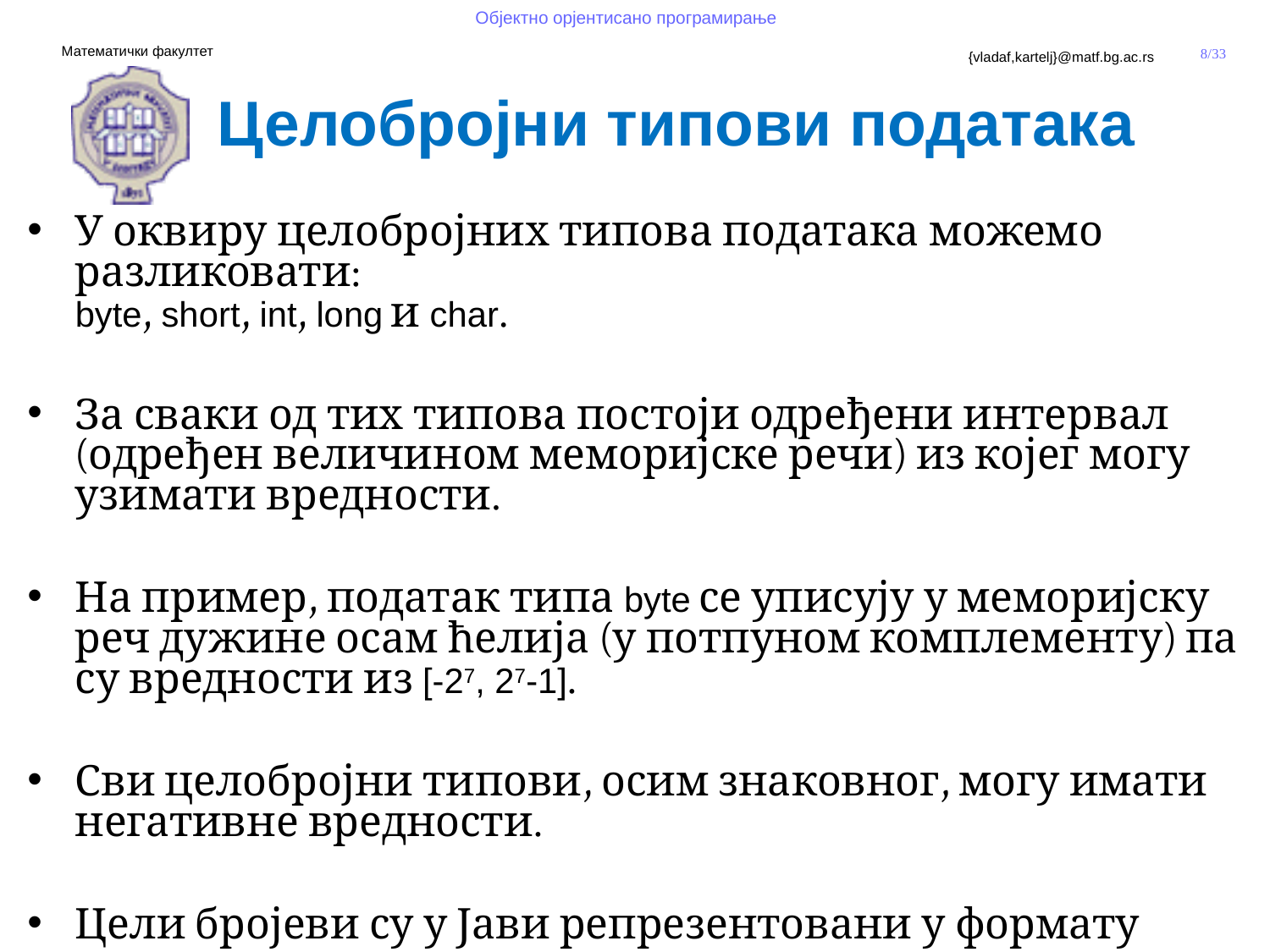

Целобројни типови података
У оквиру целобројних типова података можемо разликовати:
byte, short, int, long и char.

За сваки од тих типова постоји одређени интервал (одређен величином меморијске речи) из којег могу узимати вредности.

На пример, податак типа byte се уписују у меморијску реч дужине осам ћелија (у потпуном комплементу) па су вредности из [-27, 27-1].

Сви целобројни типови, осим знаковног, могу имати негативне вредности.

Цели бројеви су у Јави репрезентовани у формату потпуног комплемента.